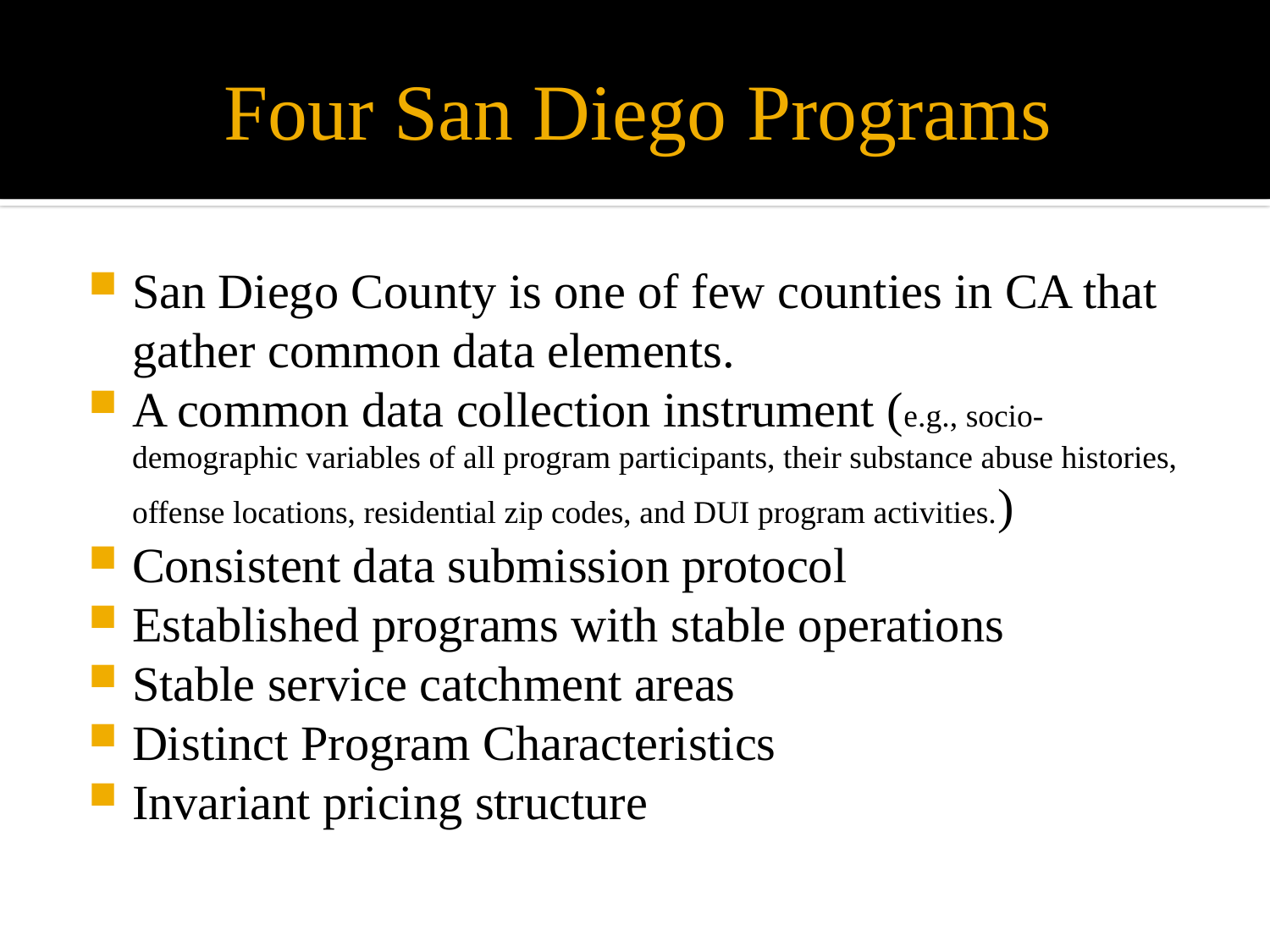

# Four San Diego Programs
San Diego County is one of few counties in CA that gather common data elements.
A common data collection instrument (e.g., socio-demographic variables of all program participants, their substance abuse histories, offense locations, residential zip codes, and DUI program activities.)
Consistent data submission protocol
Established programs with stable operations
Stable service catchment areas
Distinct Program Characteristics
Invariant pricing structure